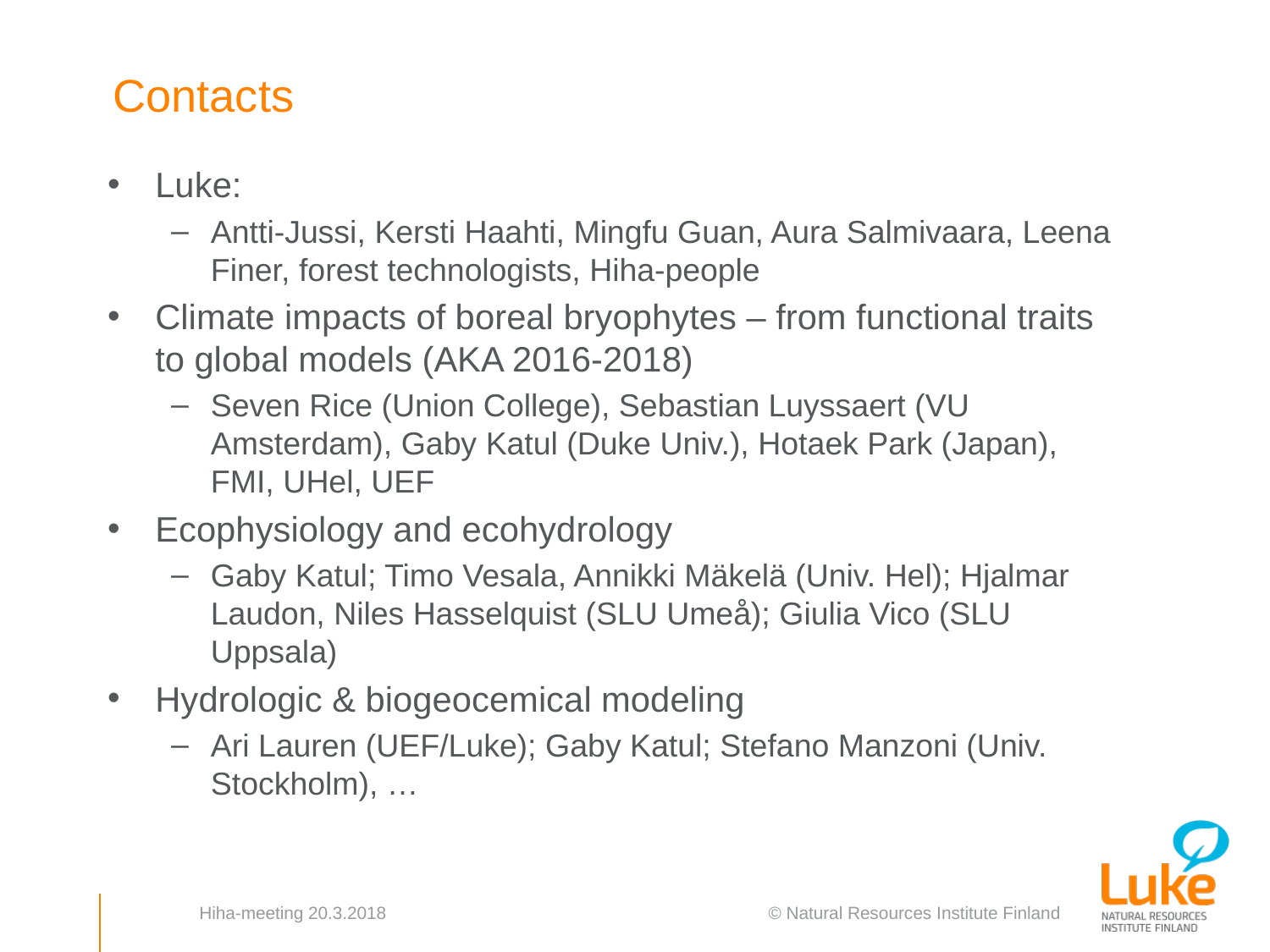

# Contacts
Luke:
Antti-Jussi, Kersti Haahti, Mingfu Guan, Aura Salmivaara, Leena Finer, forest technologists, Hiha-people
Climate impacts of boreal bryophytes – from functional traits to global models (AKA 2016-2018)
Seven Rice (Union College), Sebastian Luyssaert (VU Amsterdam), Gaby Katul (Duke Univ.), Hotaek Park (Japan), FMI, UHel, UEF
Ecophysiology and ecohydrology
Gaby Katul; Timo Vesala, Annikki Mäkelä (Univ. Hel); Hjalmar Laudon, Niles Hasselquist (SLU Umeå); Giulia Vico (SLU Uppsala)
Hydrologic & biogeocemical modeling
Ari Lauren (UEF/Luke); Gaby Katul; Stefano Manzoni (Univ. Stockholm), …

Hiha-meeting 20.3.2018